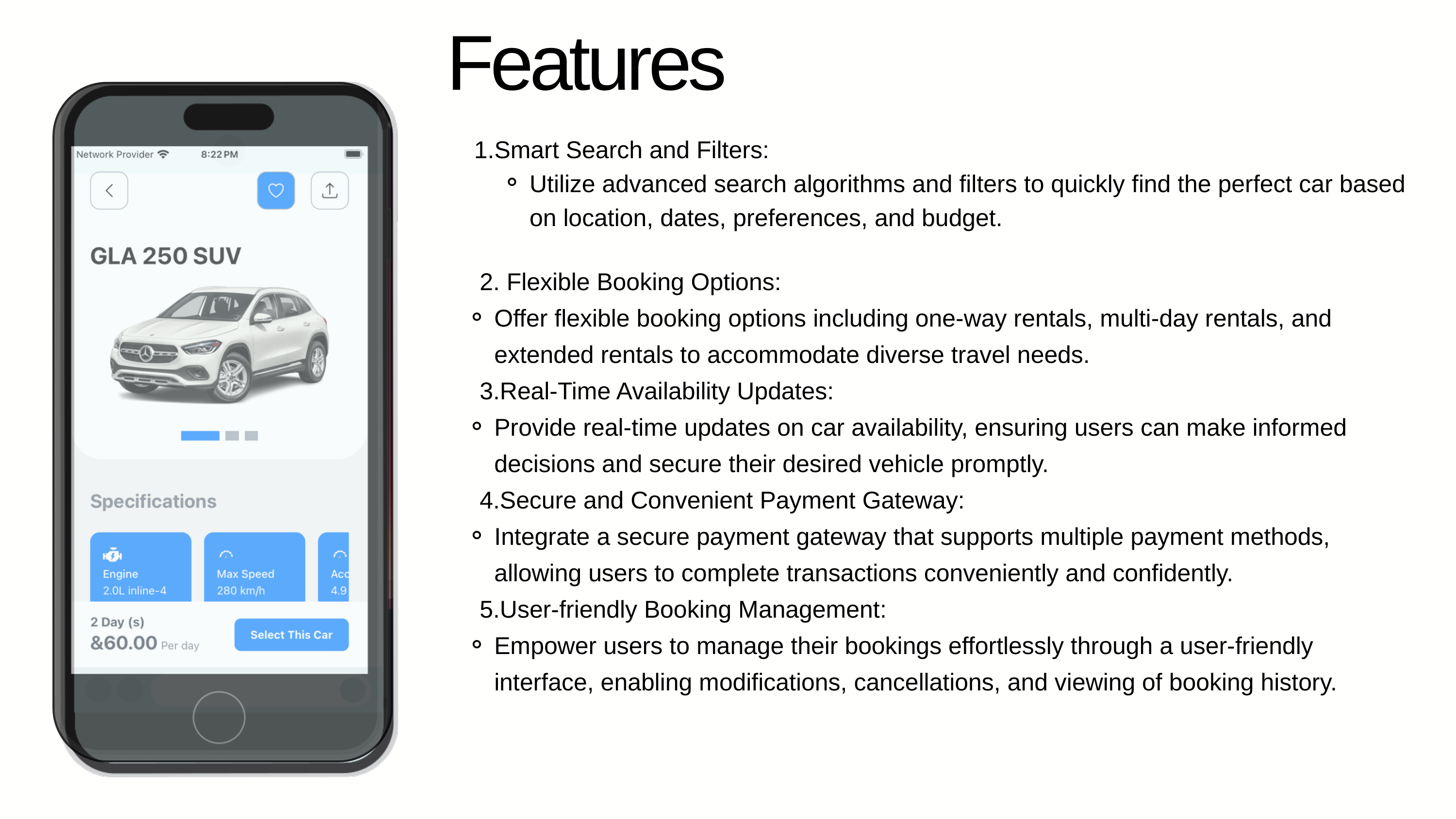

Features

    1.Smart Search and Filters:
Utilize advanced search algorithms and filters to quickly find the perfect car based on location, dates, preferences, and budget.

          2. Flexible Booking Options:
Offer flexible booking options including one-way rentals, multi-day rentals, and extended rentals to accommodate diverse travel needs.
          3.Real-Time Availability Updates:
Provide real-time updates on car availability, ensuring users can make informed decisions and secure their desired vehicle promptly.
          4.Secure and Convenient Payment Gateway:
Integrate a secure payment gateway that supports multiple payment methods, allowing users to complete transactions conveniently and confidently.
          5.User-friendly Booking Management:
Empower users to manage their bookings effortlessly through a user-friendly interface, enabling modifications, cancellations, and viewing of booking history.